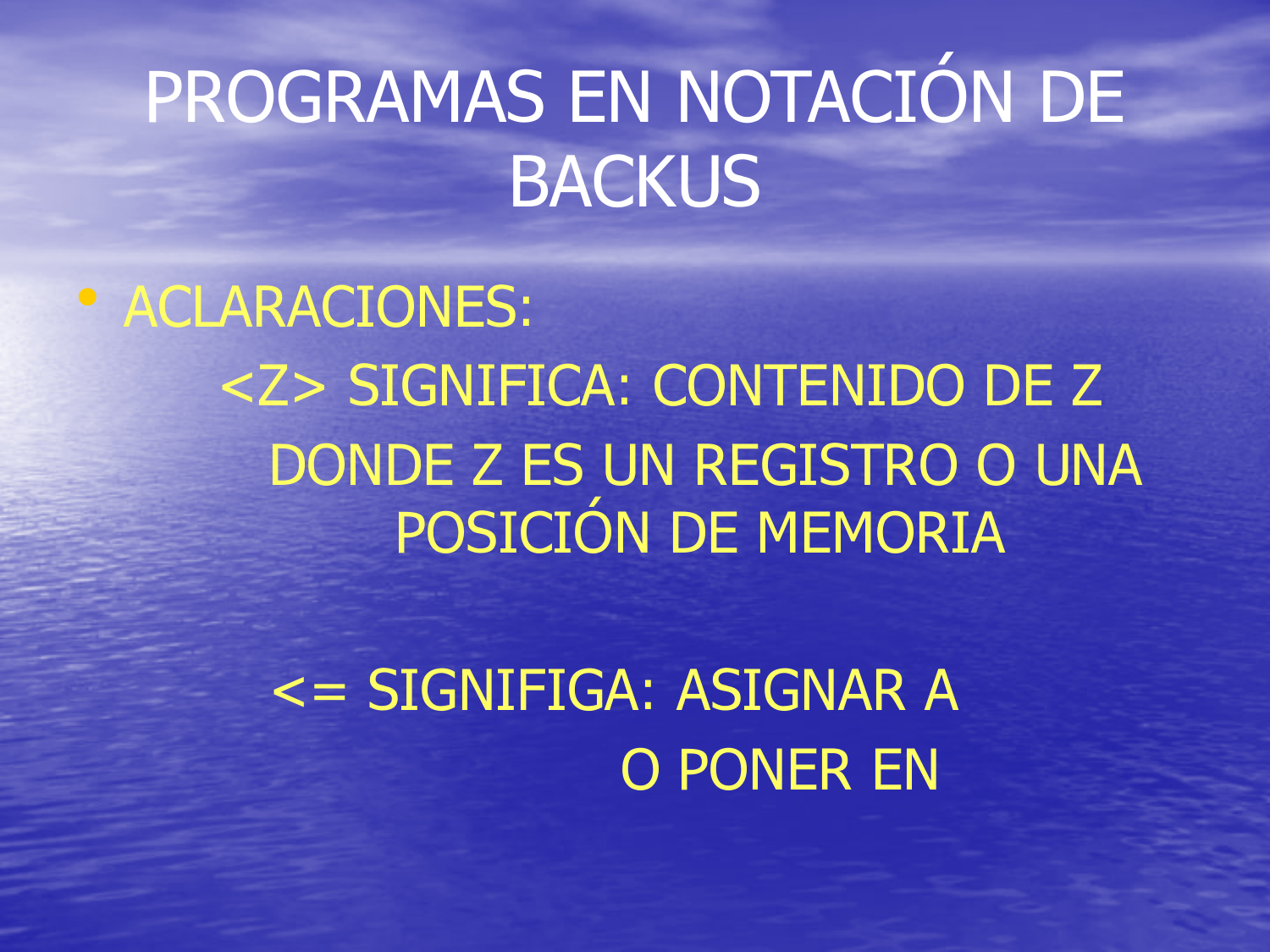

# PROGRAMAS EN NOTACIÓN DE BACKUS
ACLARACIONES:
        <Z> SIGNIFICA: CONTENIDO DE Z
     	 DONDE Z ES UN REGISTRO O UNA           	 POSICIÓN DE MEMORIA

		 <= SIGNIFIGA: ASIGNAR A
                               O PONER EN